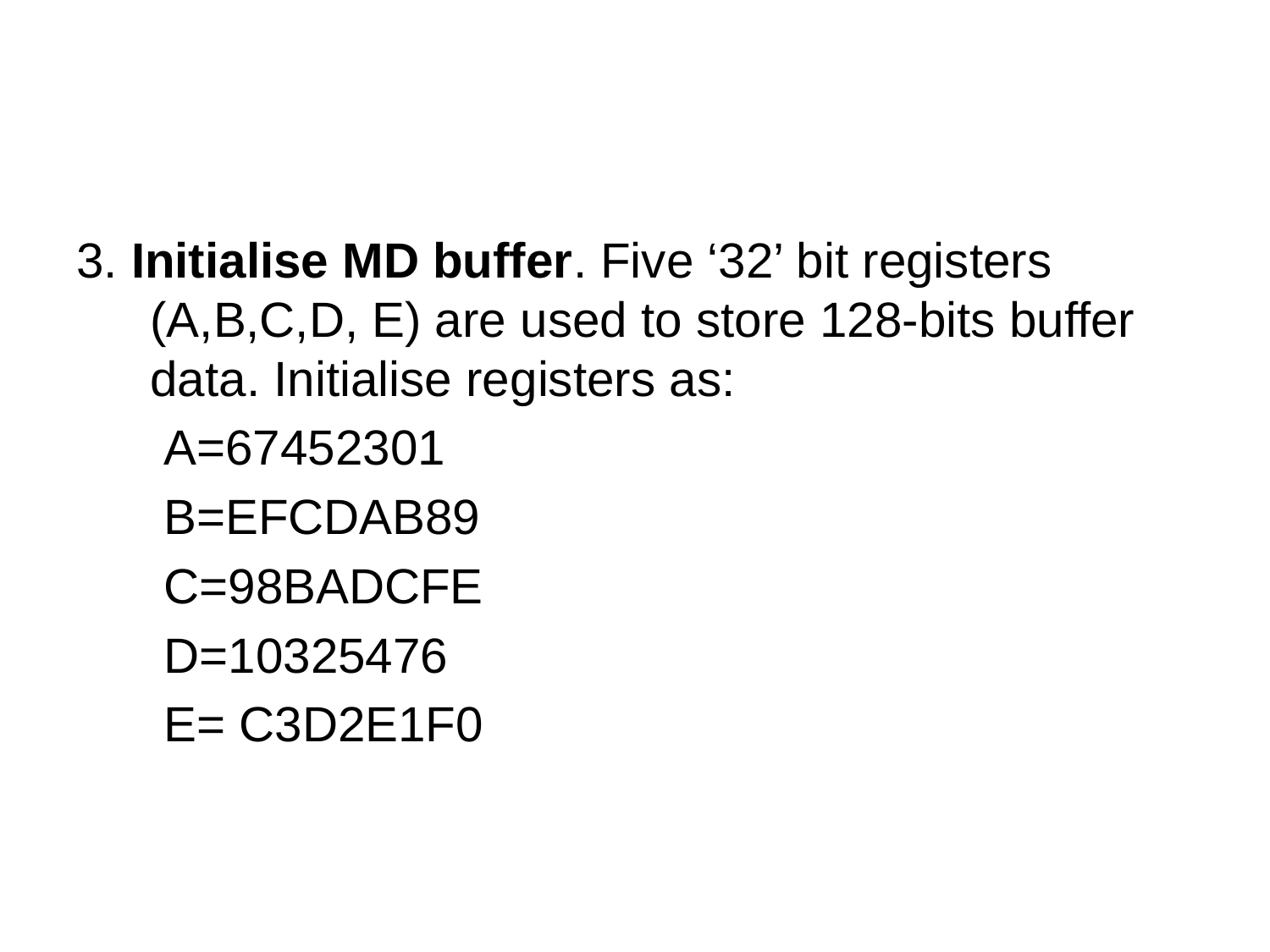

#
3. Initialise MD buffer. Five ‘32’ bit registers   (A,B,C,D, E) are used to store 128-bits buffer data. Initialise registers as:
	 A=67452301
	 B=EFCDAB89
	 C=98BADCFE
	 D=10325476
	 E= C3D2E1F0